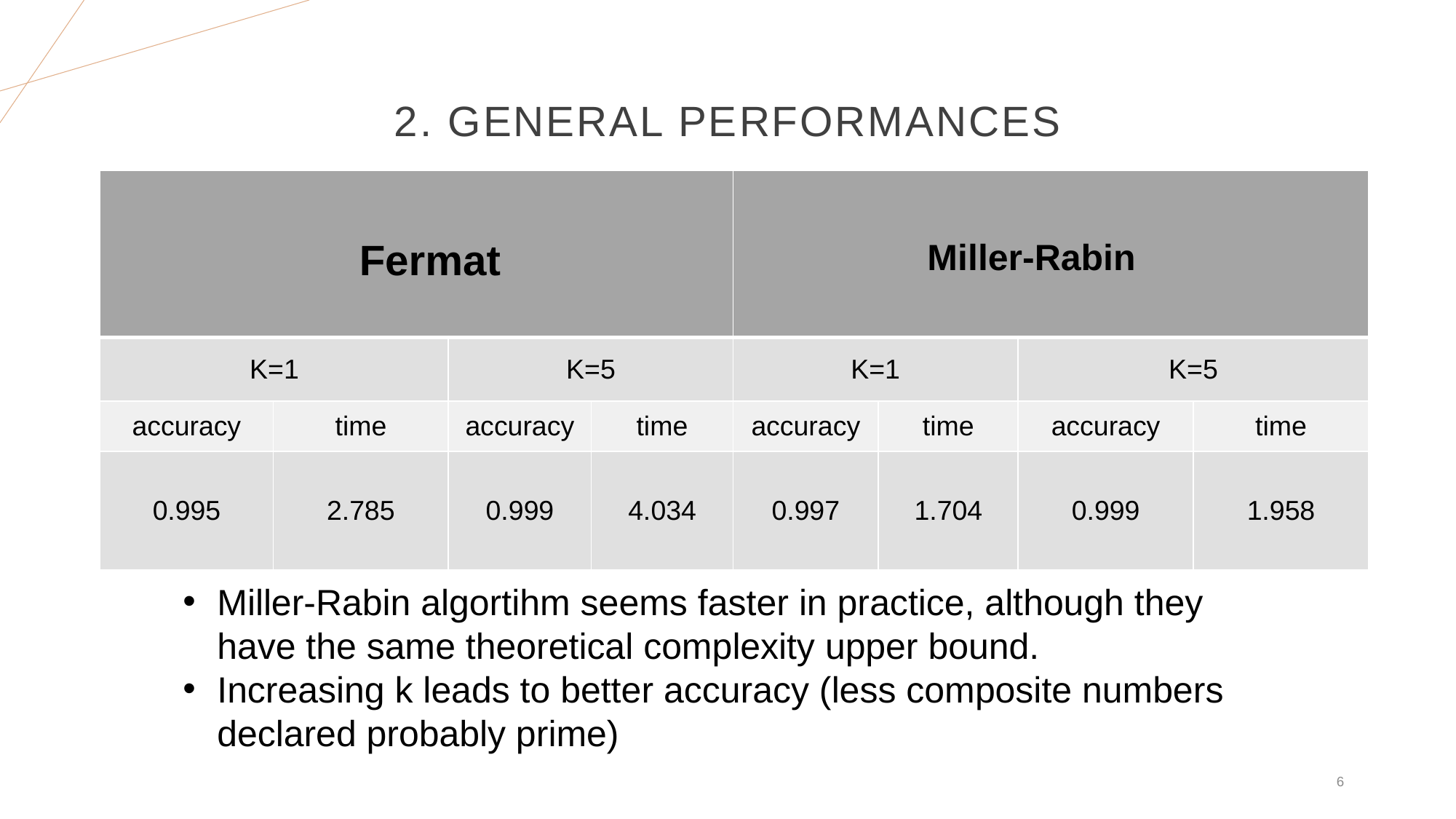

# 2. General Performances
| Fermat |  |  |  | Miller-Rabin |  |  |  |
| --- | --- | --- | --- | --- | --- | --- | --- |
| K=1 |  | K=5 |  | K=1 |  | K=5 |  |
| accuracy | time | accuracy | time | accuracy | time | accuracy | time |
| 0.995 | 2.785 | 0.999 | 4.034 | 0.997 | 1.704 | 0.999 | 1.958 |
Miller-Rabin algortihm seems faster in practice, although they have the same theoretical complexity upper bound.
Increasing k leads to better accuracy (less composite numbers declared probably prime)
6